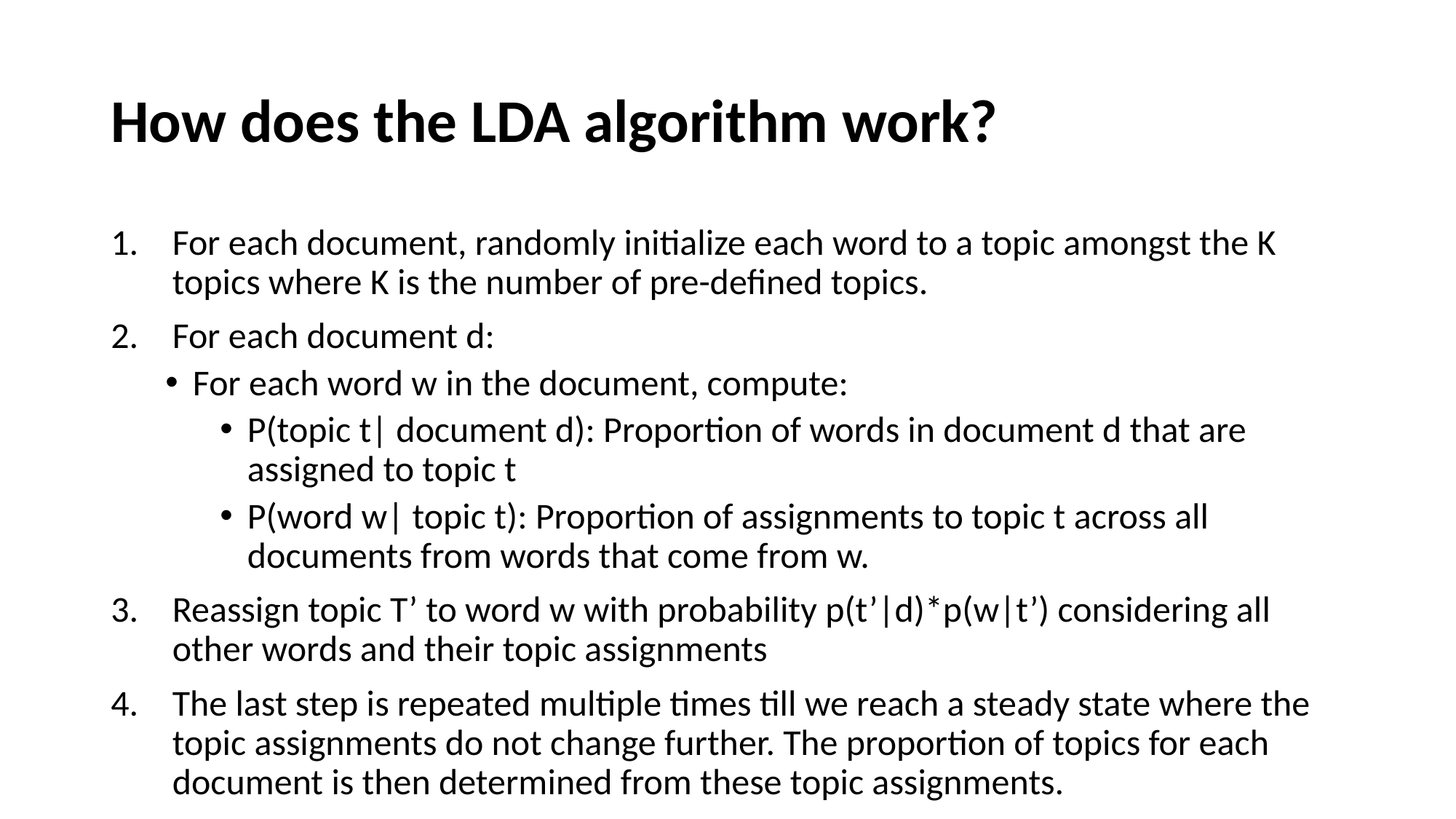

# How does the LDA algorithm work?
For each document, randomly initialize each word to a topic amongst the K topics where K is the number of pre-defined topics.
For each document d:
For each word w in the document, compute:
P(topic t| document d): Proportion of words in document d that are assigned to topic t
P(word w| topic t): Proportion of assignments to topic t across all documents from words that come from w.
Reassign topic T’ to word w with probability p(t’|d)*p(w|t’) considering all other words and their topic assignments
The last step is repeated multiple times till we reach a steady state where the topic assignments do not change further. The proportion of topics for each document is then determined from these topic assignments.